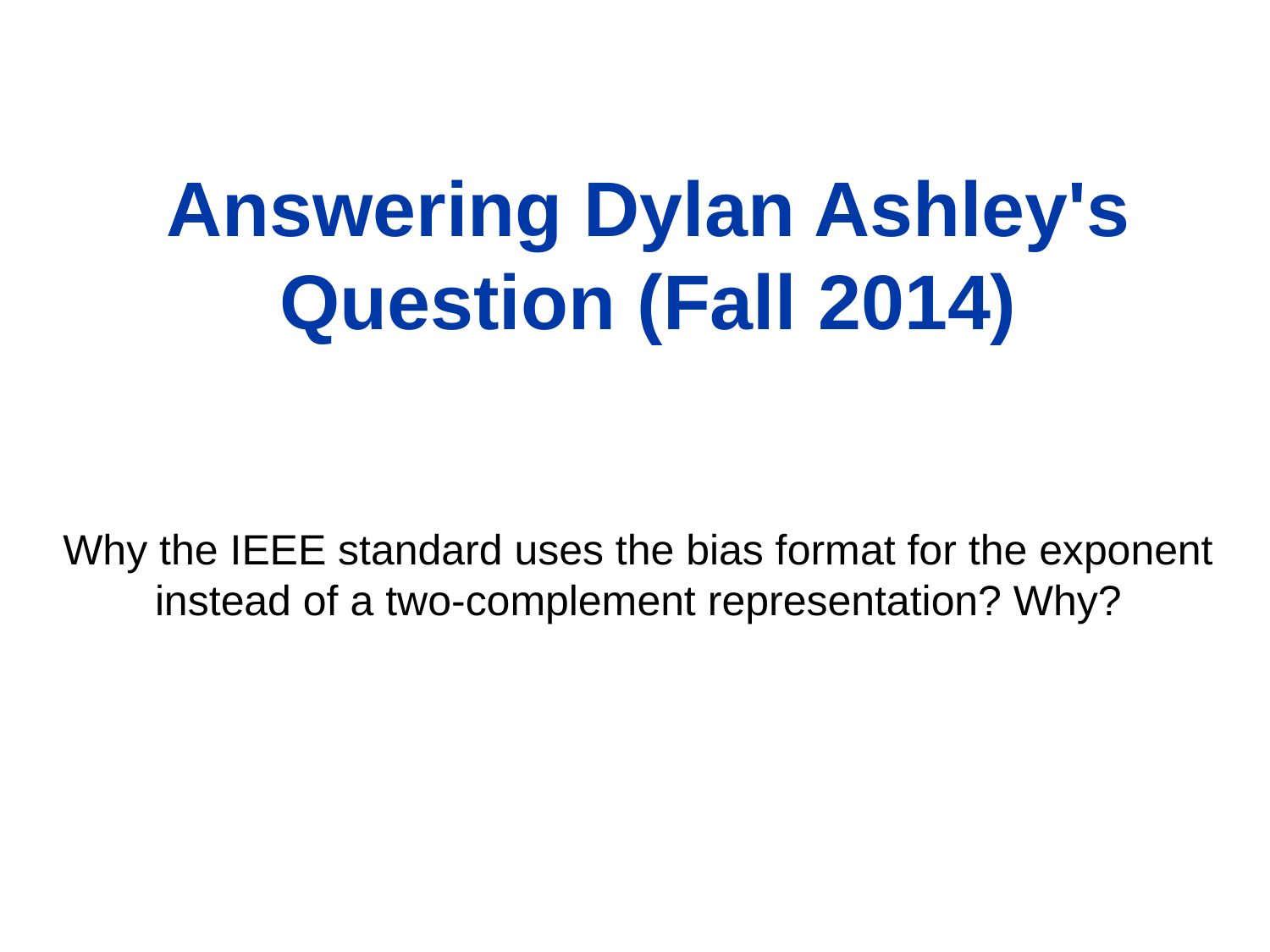

# Answering Dylan Ashley's Question (Fall 2014)
Why the IEEE standard uses the bias format for the exponent
instead of a two-complement representation? Why?